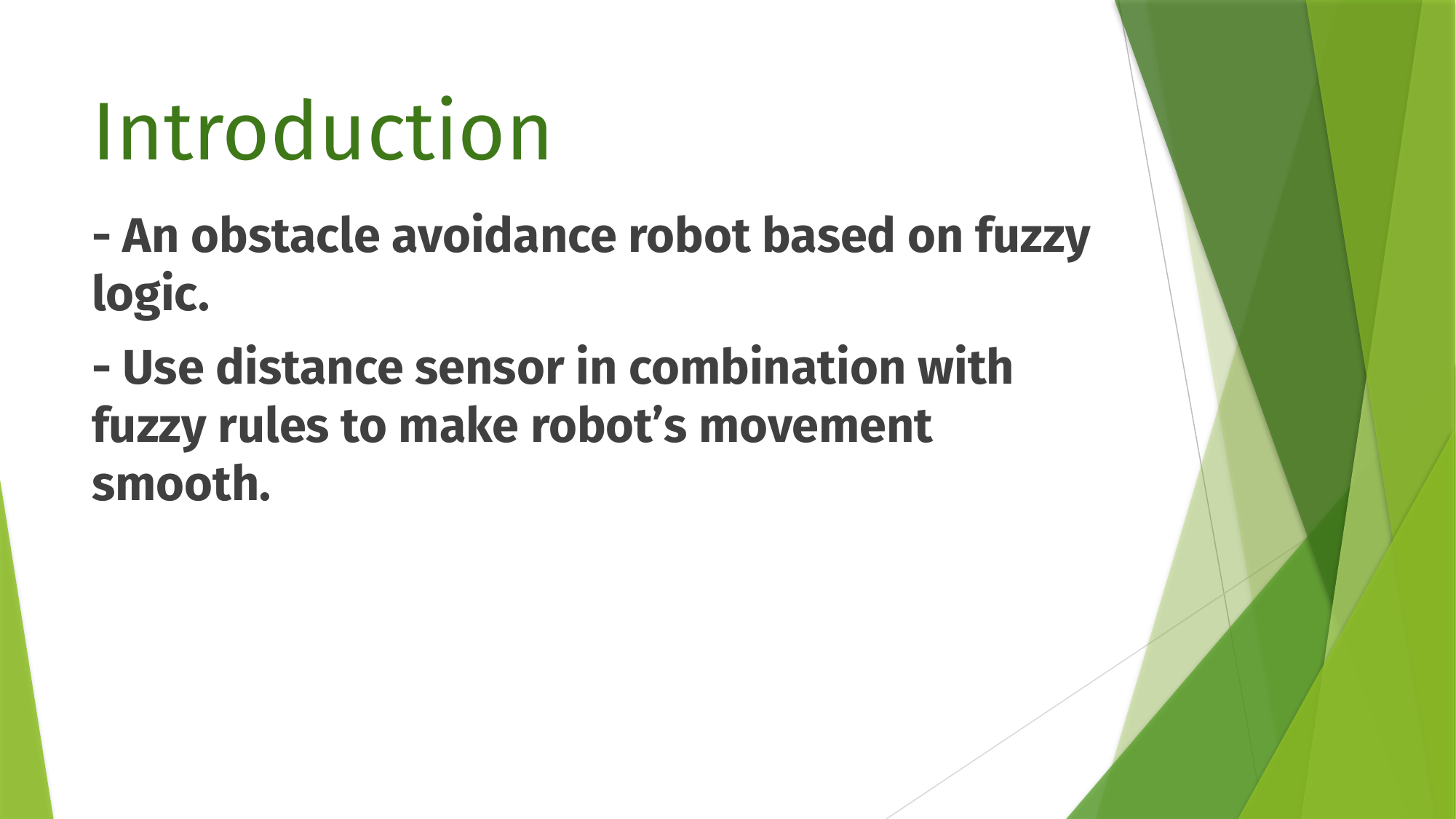

# Introduction
- An obstacle avoidance robot based on fuzzy logic.
- Use distance sensor in combination with fuzzy rules to make robot’s movement smooth.